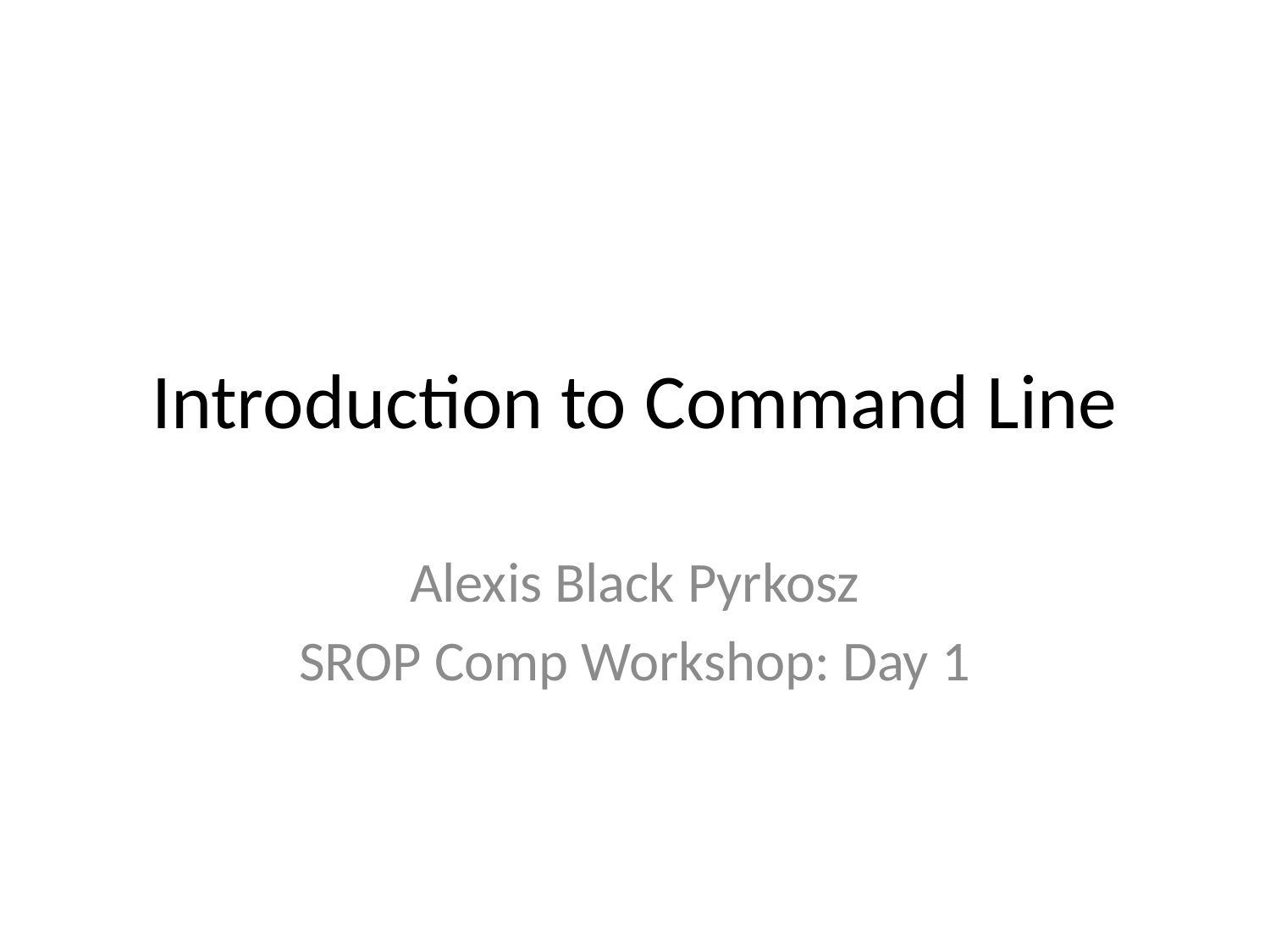

# Introduction to Command Line
Alexis Black Pyrkosz
SROP Comp Workshop: Day 1